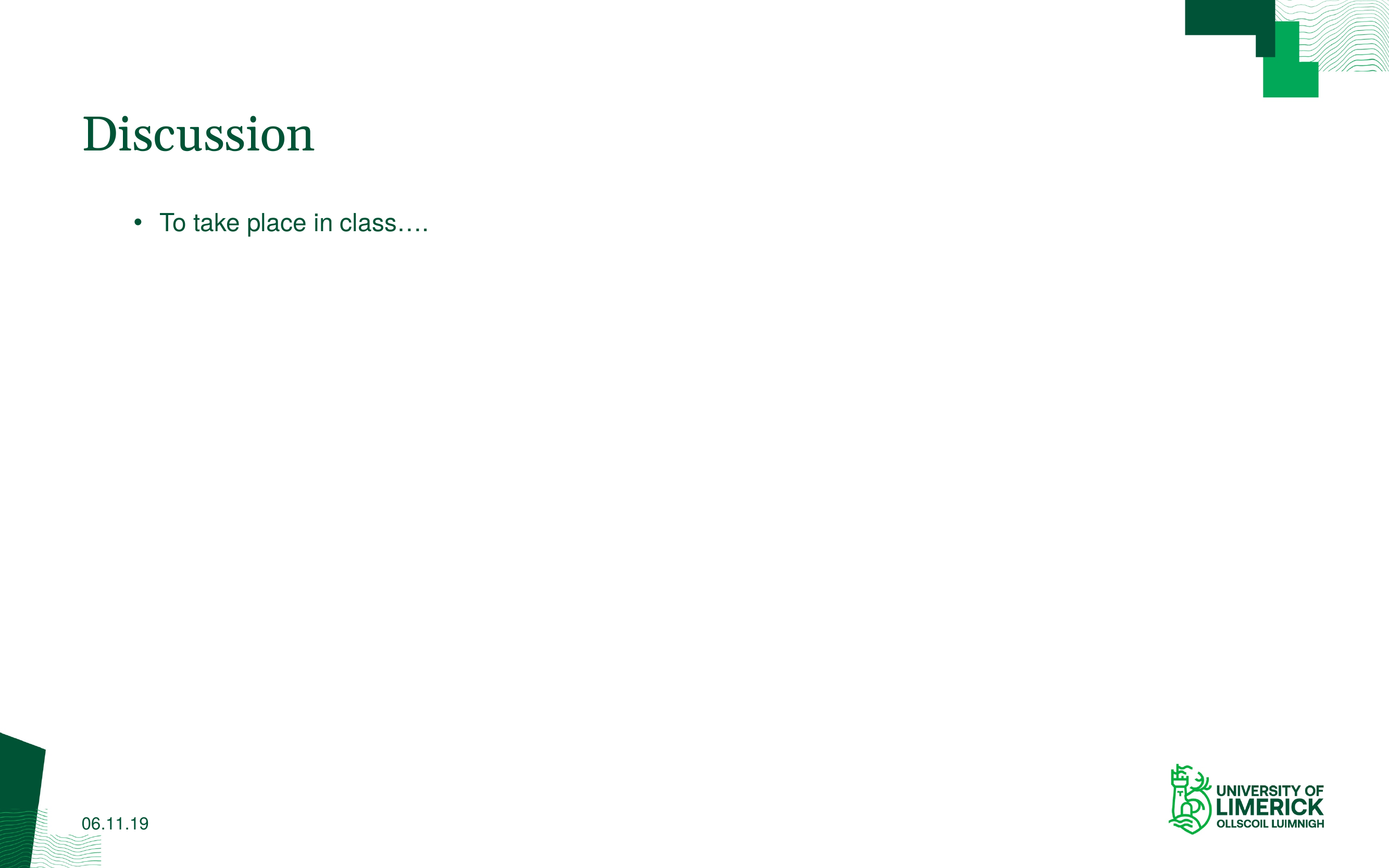

# Discussion
To take place in class….
06.11.19